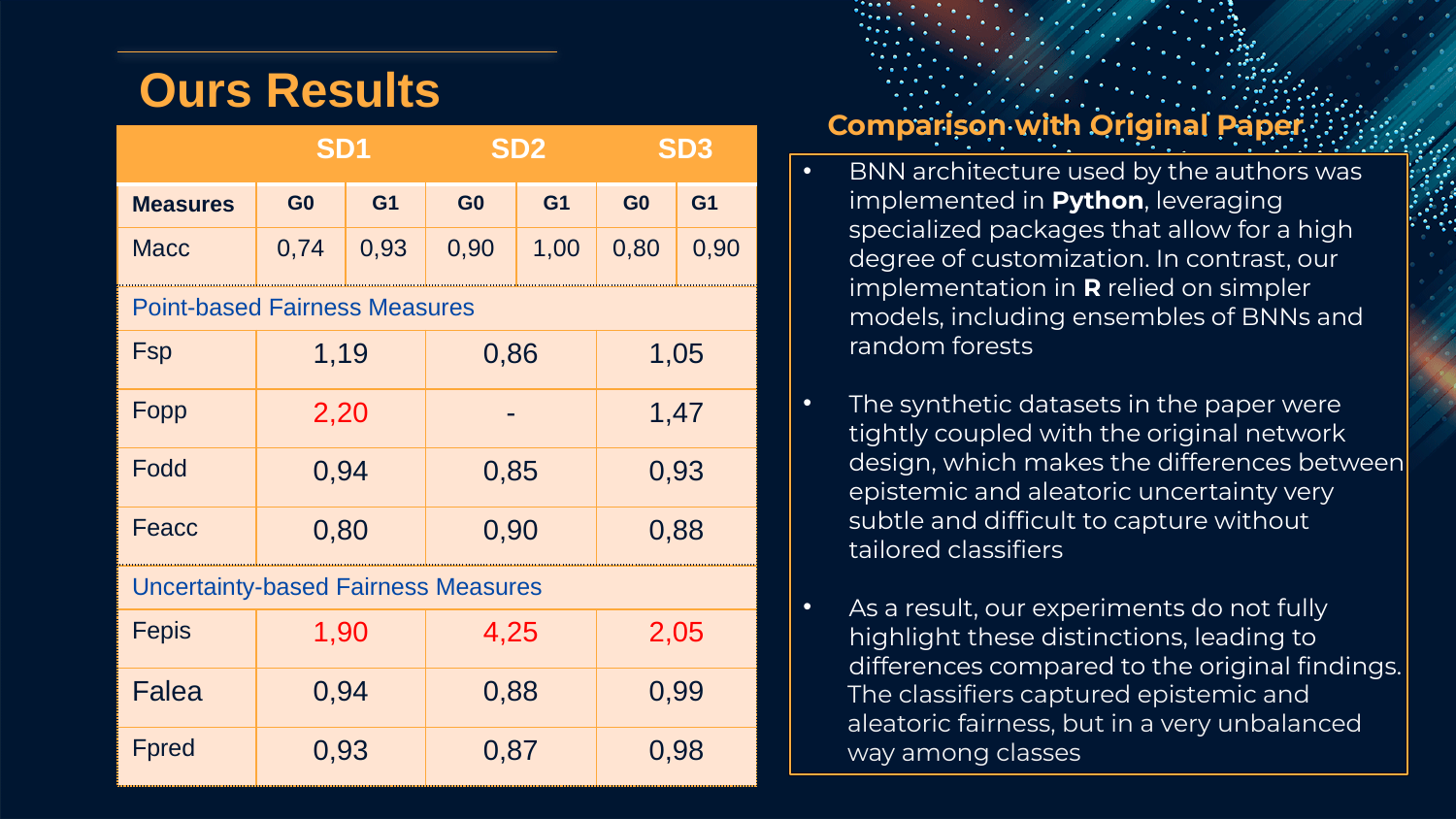

Ours Results
Comparison with Original Paper
| SD1 SD2 SD3 |  |  |  |  |  |  |
| --- | --- | --- | --- | --- | --- | --- |
| Measures | G0 | G1 | G0 | G1 | G0 | G1 |
| Macc | 0,74 | 0,93 | 0,90 | 1,00 | 0,80 | 0,90 |
| Point-based Fairness Measures |  |  |  |  |  |  |
| Fsp | 1,19 |  | 0,86 |  | 1,05 |  |
| Fopp | 2,20 |  | - |  | 1,47 |  |
| Fodd | 0,94 |  | 0,85 |  | 0,93 |  |
| Feacc | 0,80 |  | 0,90 |  | 0,88 |  |
| Uncertainty-based Fairness Measures |  |  |  |  |  |  |
| Fepis | 1,90 |  | 4,25 |  | 2,05 |  |
| Falea | 0,94 |  | 0,88 |  | 0,99 |  |
| Fpred | 0,93 |  | 0,87 |  | 0,98 |  |
BNN architecture used by the authors was implemented in Python, leveraging specialized packages that allow for a high degree of customization. In contrast, our implementation in R relied on simpler models, including ensembles of BNNs and random forests

The synthetic datasets in the paper were tightly coupled with the original network design, which makes the differences between epistemic and aleatoric uncertainty very subtle and difficult to capture without tailored classifiers

As a result, our experiments do not fully highlight these distinctions, leading to differences compared to the original findings.
       The classifiers captured epistemic and
       aleatoric fairness, but in a very unbalanced
       way among classes

|  |
| --- |
|  |
| --- |